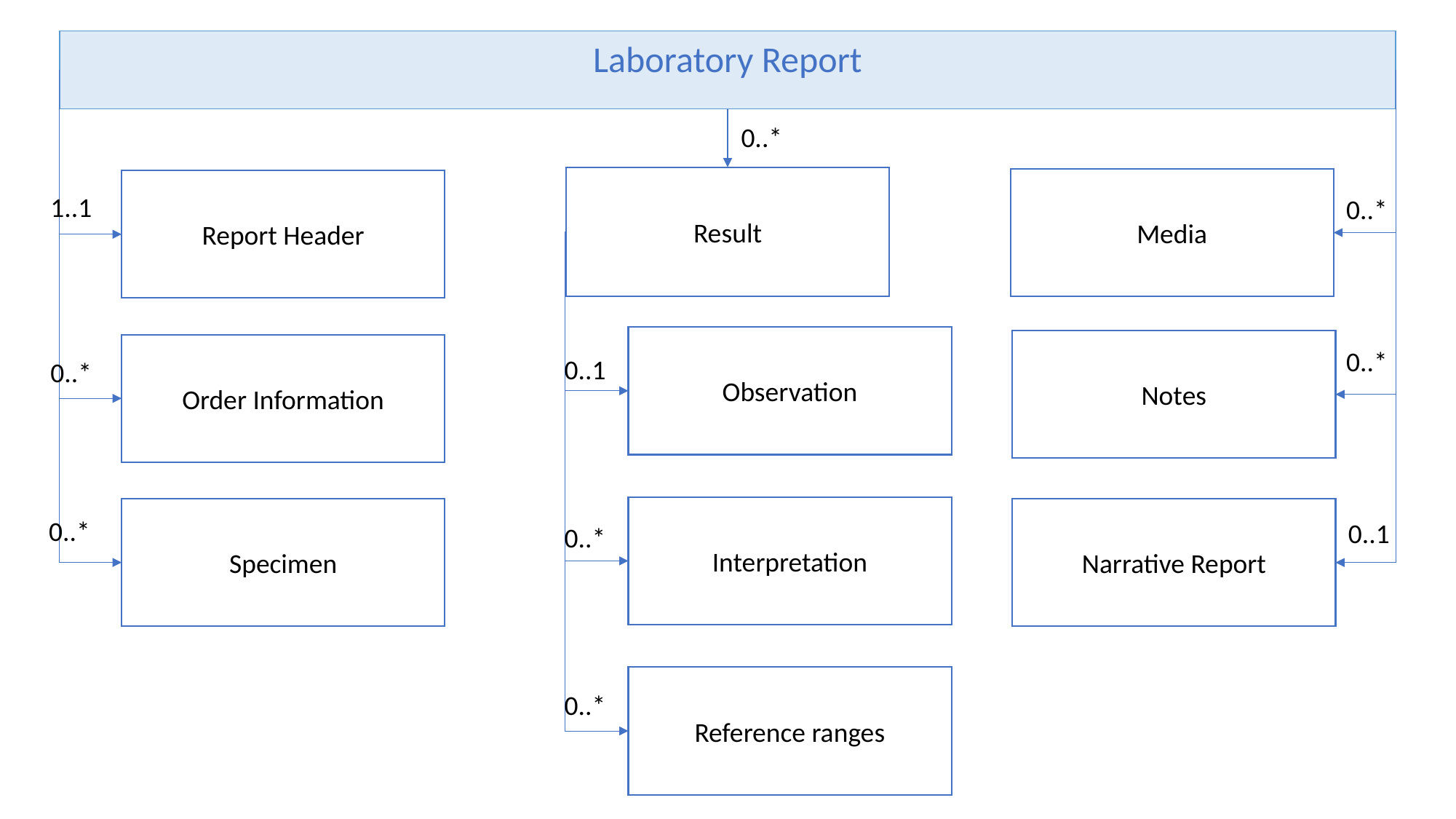

Laboratory Report
0..*
Result
Media
Report Header
1..1
0..*
Observation
Notes
Order Information
0..*
0..1
0..*
Interpretation
Specimen
Narrative Report
0..*
0..1
0..*
Reference ranges
0..*